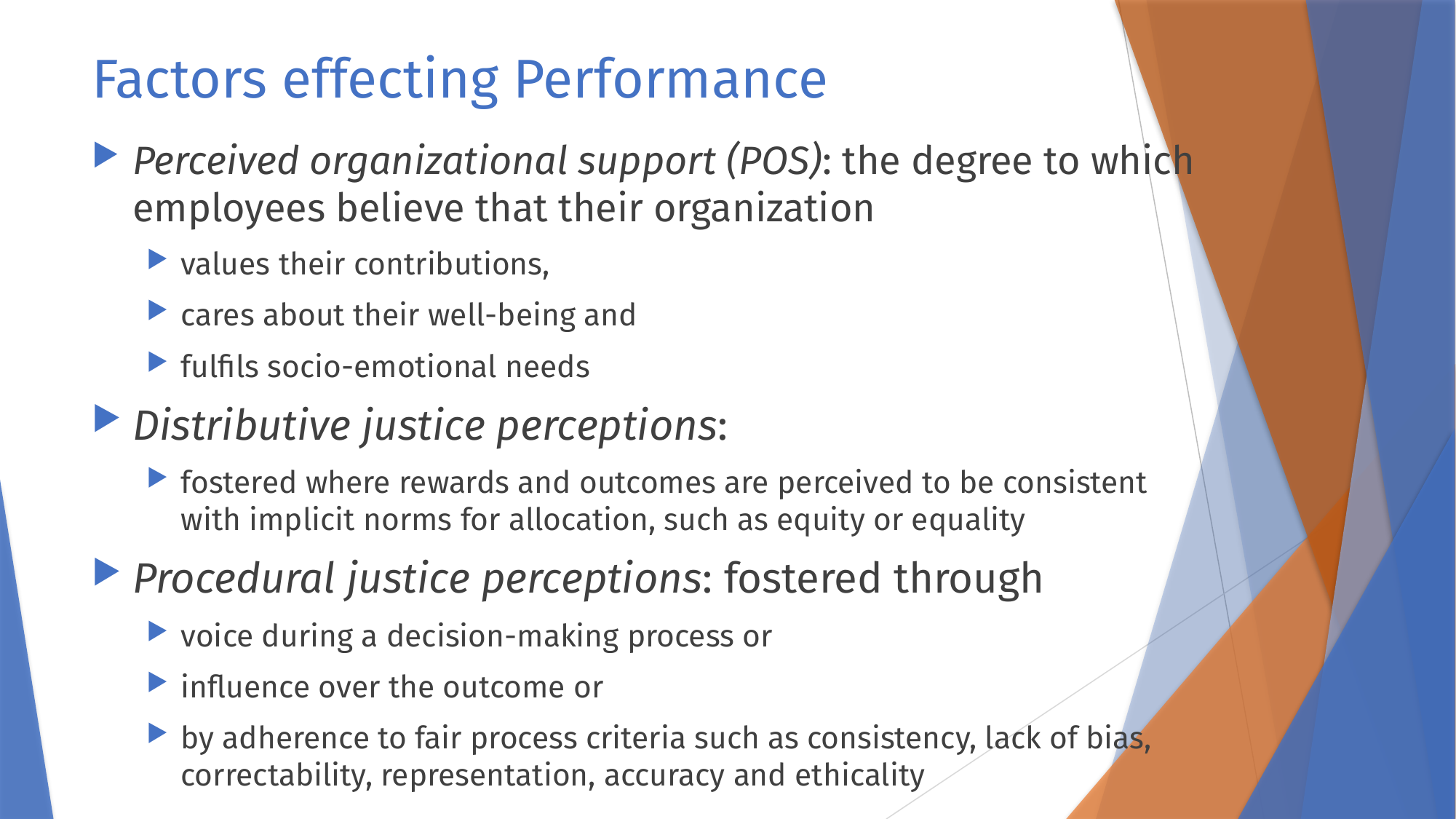

# Factors effecting Performance
Perceived organizational support (POS): the degree to which employees believe that their organization
values their contributions,
cares about their well-being and
fulfils socio-emotional needs
Distributive justice perceptions:
fostered where rewards and outcomes are perceived to be consistent with implicit norms for allocation, such as equity or equality
Procedural justice perceptions: fostered through
voice during a decision-making process or
influence over the outcome or
by adherence to fair process criteria such as consistency, lack of bias, correctability, representation, accuracy and ethicality